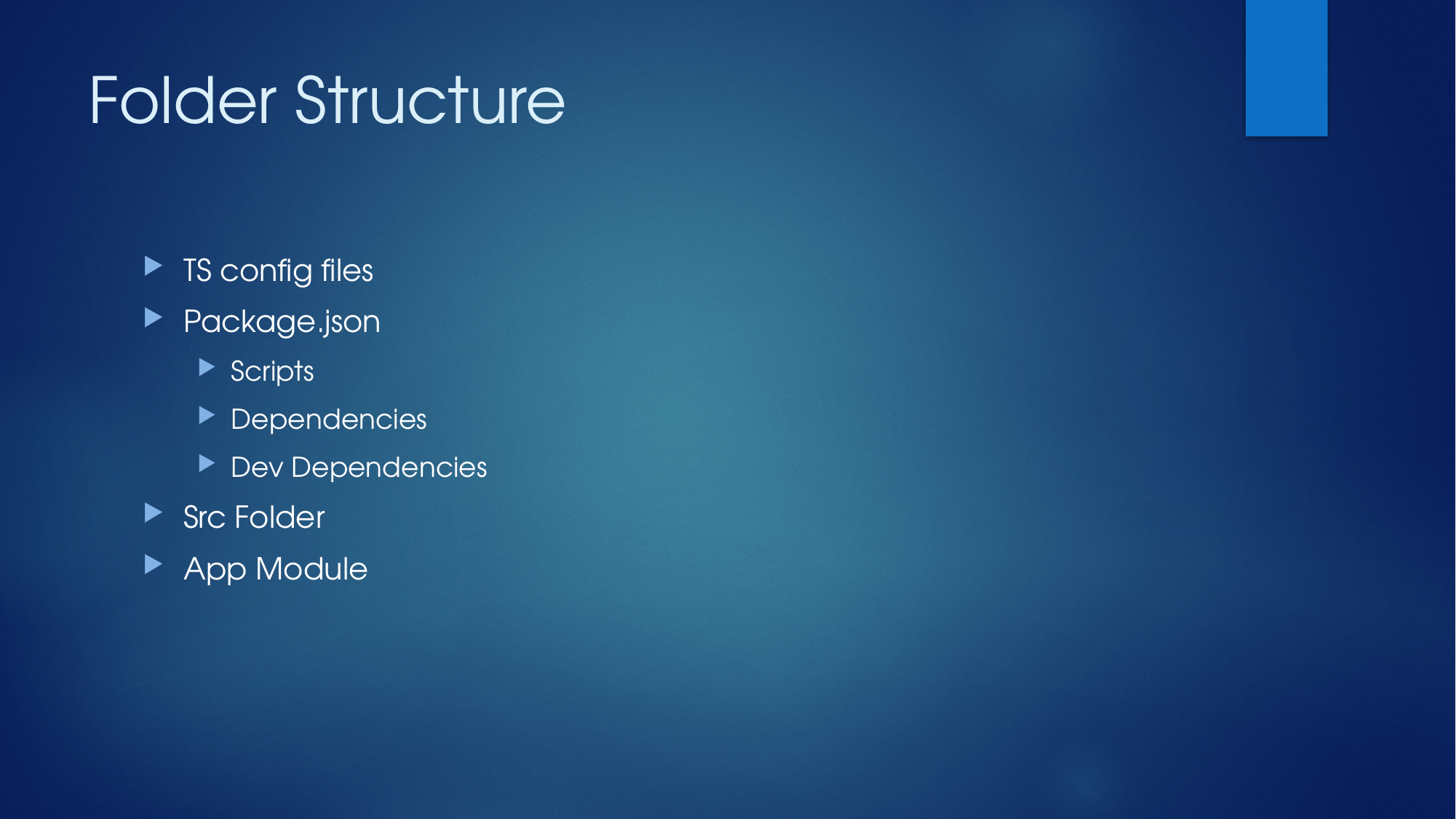

# Folder Structure
TS config files
Package.json
Scripts
Dependencies
Dev Dependencies
Src Folder
App Module